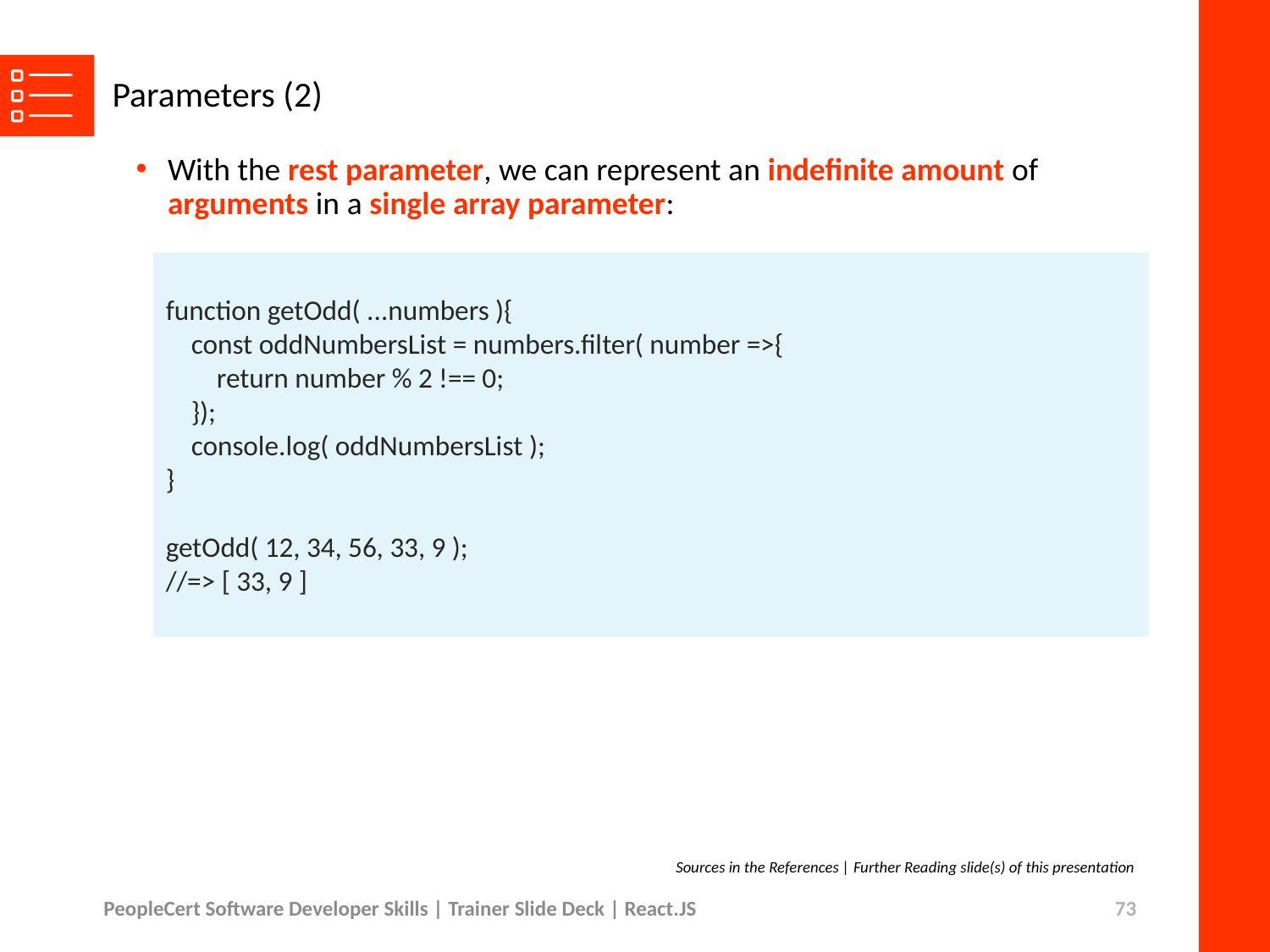

# Parameters (2)
With the rest parameter, we can represent an indefinite amount of arguments in a single array parameter:

function getOdd( ...numbers ){
    const oddNumbersList = numbers.filter( number =>{
        return number % 2 !== 0;
    });
    console.log( oddNumbersList );
}

getOdd( 12, 34, 56, 33, 9 );
//=> [ 33, 9 ]

Sources in the References | Further Reading slide(s) of this presentation
PeopleCert Software Developer Skills | Trainer Slide Deck | React.JS
73